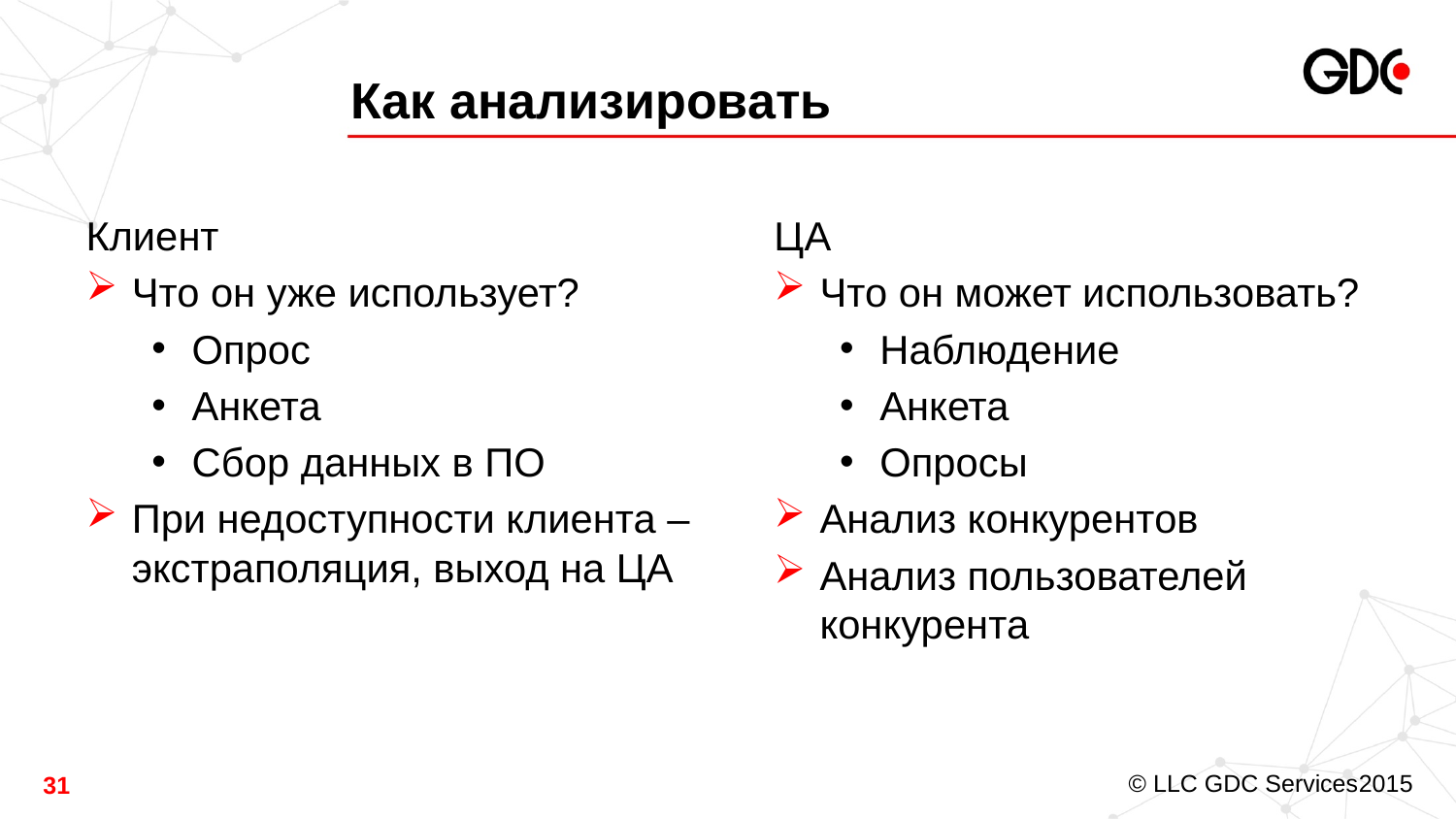

# Как анализировать
Клиент
Что он уже использует?
Опрос
Анкета
Сбор данных в ПО
При недоступности клиента –экстраполяция, выход на ЦА

ЦА
Что он может использовать?
Наблюдение
Анкета
Опросы
Анализ конкурентов
Анализ пользователей конкурента